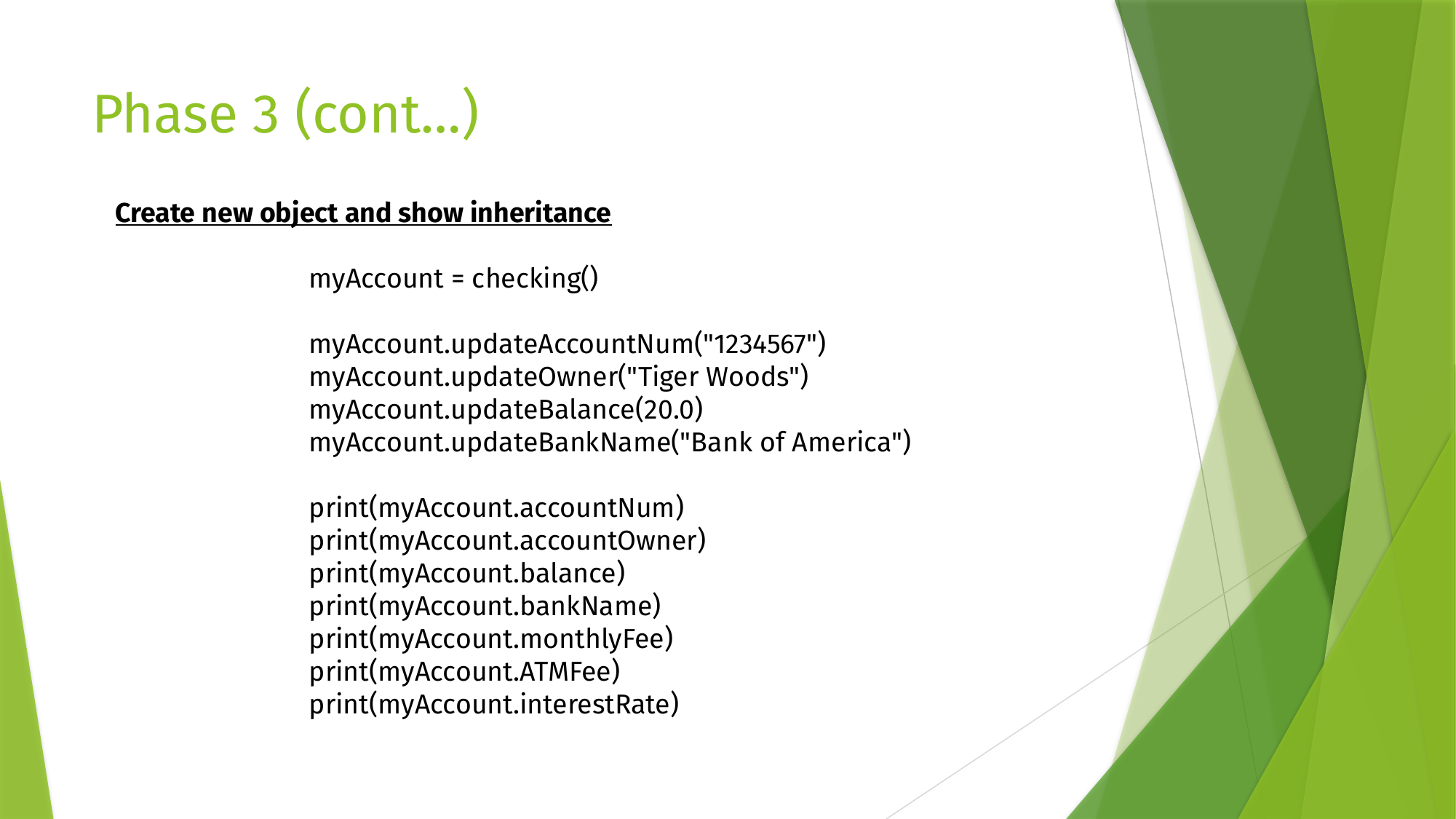

# Phase 3 (cont…)
Create new object and show inheritance
myAccount = checking()

myAccount.updateAccountNum("1234567")
myAccount.updateOwner("Tiger Woods")
myAccount.updateBalance(20.0)
myAccount.updateBankName("Bank of America")

print(myAccount.accountNum)
print(myAccount.accountOwner)
print(myAccount.balance)
print(myAccount.bankName)
print(myAccount.monthlyFee)
print(myAccount.ATMFee)
print(myAccount.interestRate)